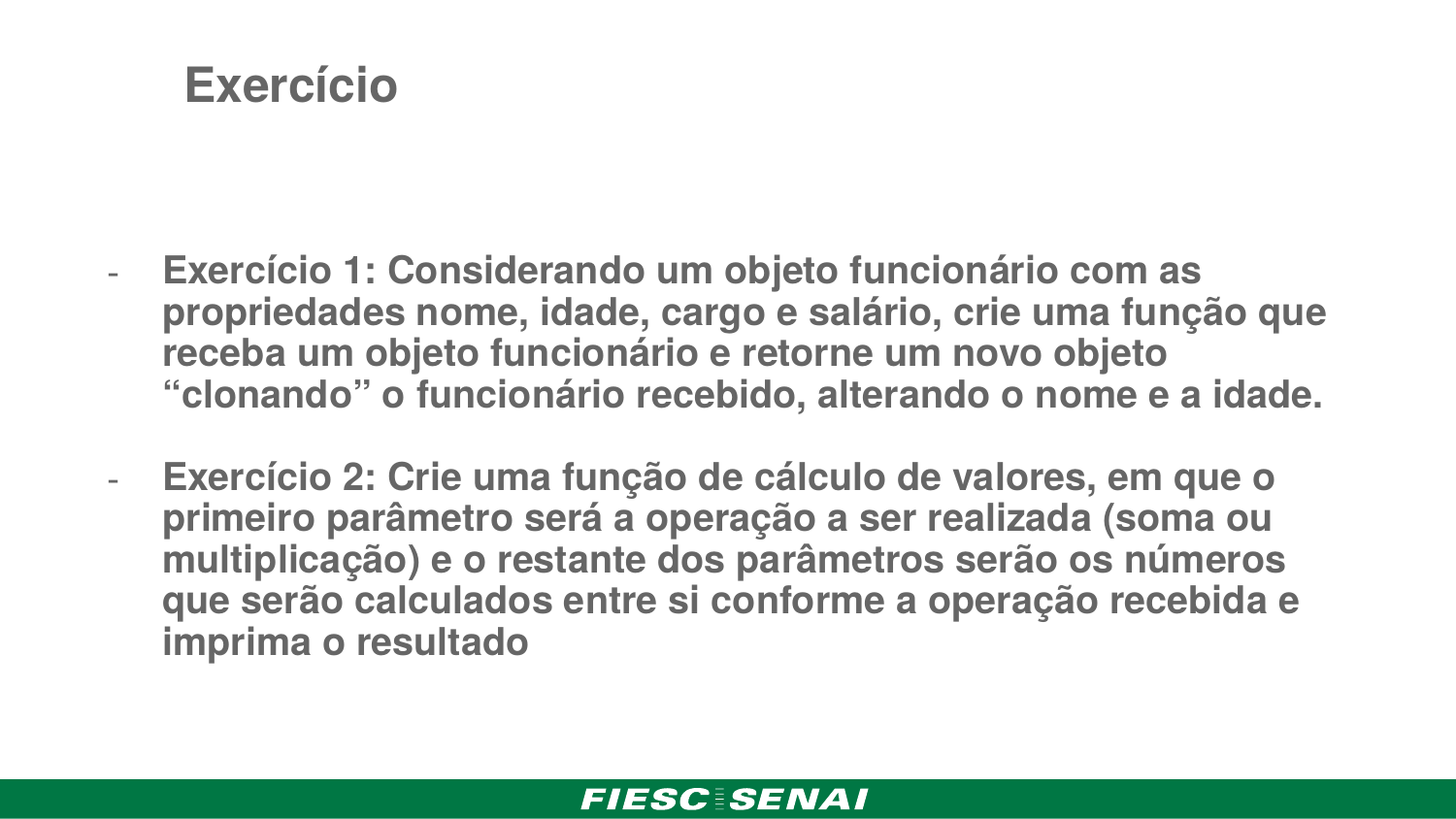

Exercício

Exercício 1: Considerando um objeto funcionário com as propriedades nome, idade, cargo e salário, crie uma função que receba um objeto funcionário e retorne um novo objeto “clonando” o funcionário recebido, alterando o nome e a idade.

Exercício 2: Crie uma função de cálculo de valores, em que o primeiro parâmetro será a operação a ser realizada (soma ou multiplicação) e o restante dos parâmetros serão os números que serão calculados entre si conforme a operação recebida e imprima o resultado